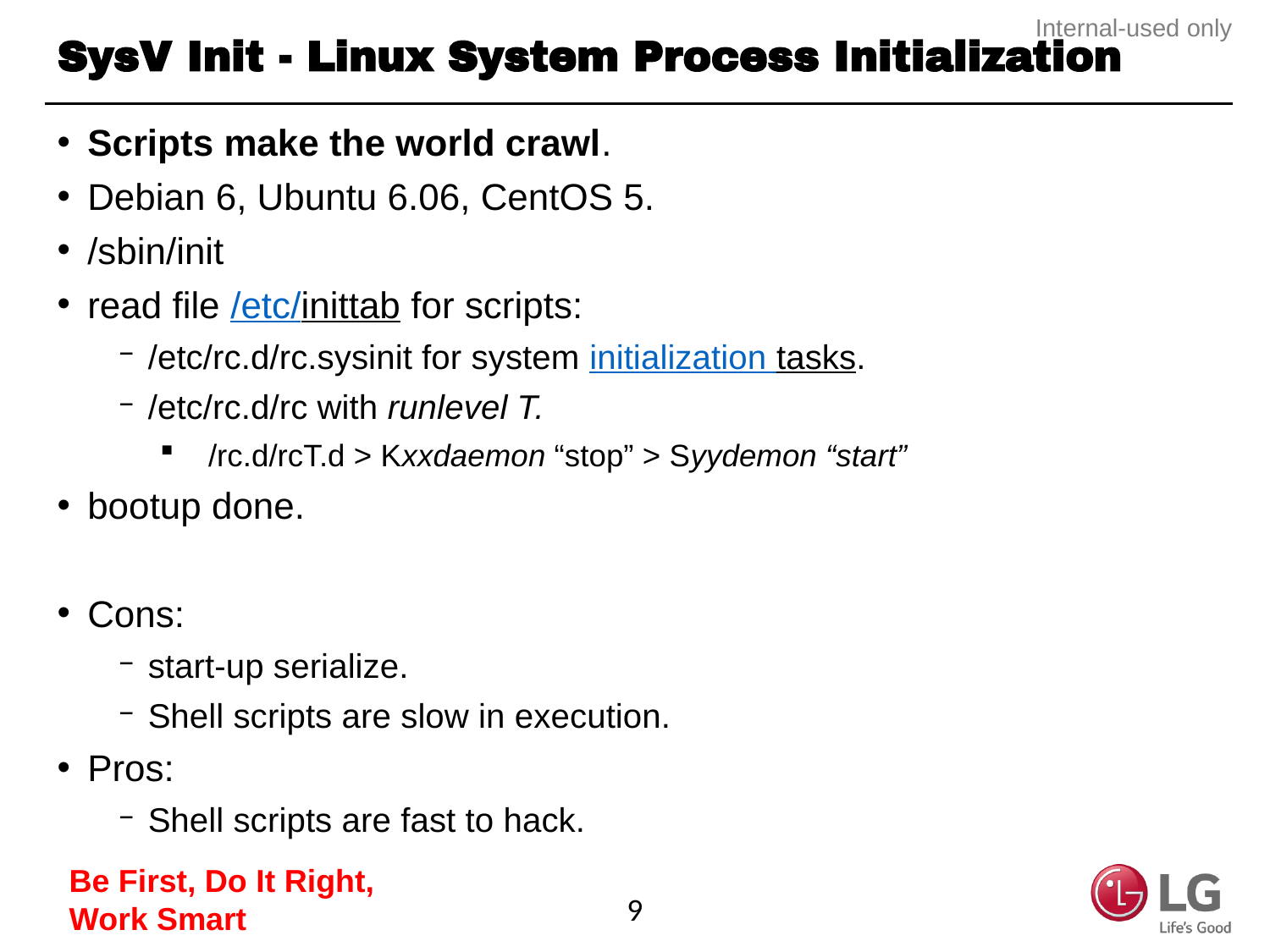

# SysV Init - Linux System Process Initialization
Scripts make the world crawl.
Debian 6, Ubuntu 6.06, CentOS 5.
/sbin/init
read file /etc/inittab for scripts:
/etc/rc.d/rc.sysinit for system initialization tasks.
/etc/rc.d/rc with runlevel T.
/rc.d/rcT.d > Kxxdaemon “stop” > Syydemon “start”
bootup done.

Cons:
start-up serialize.
Shell scripts are slow in execution.
Pros:
Shell scripts are fast to hack.
9